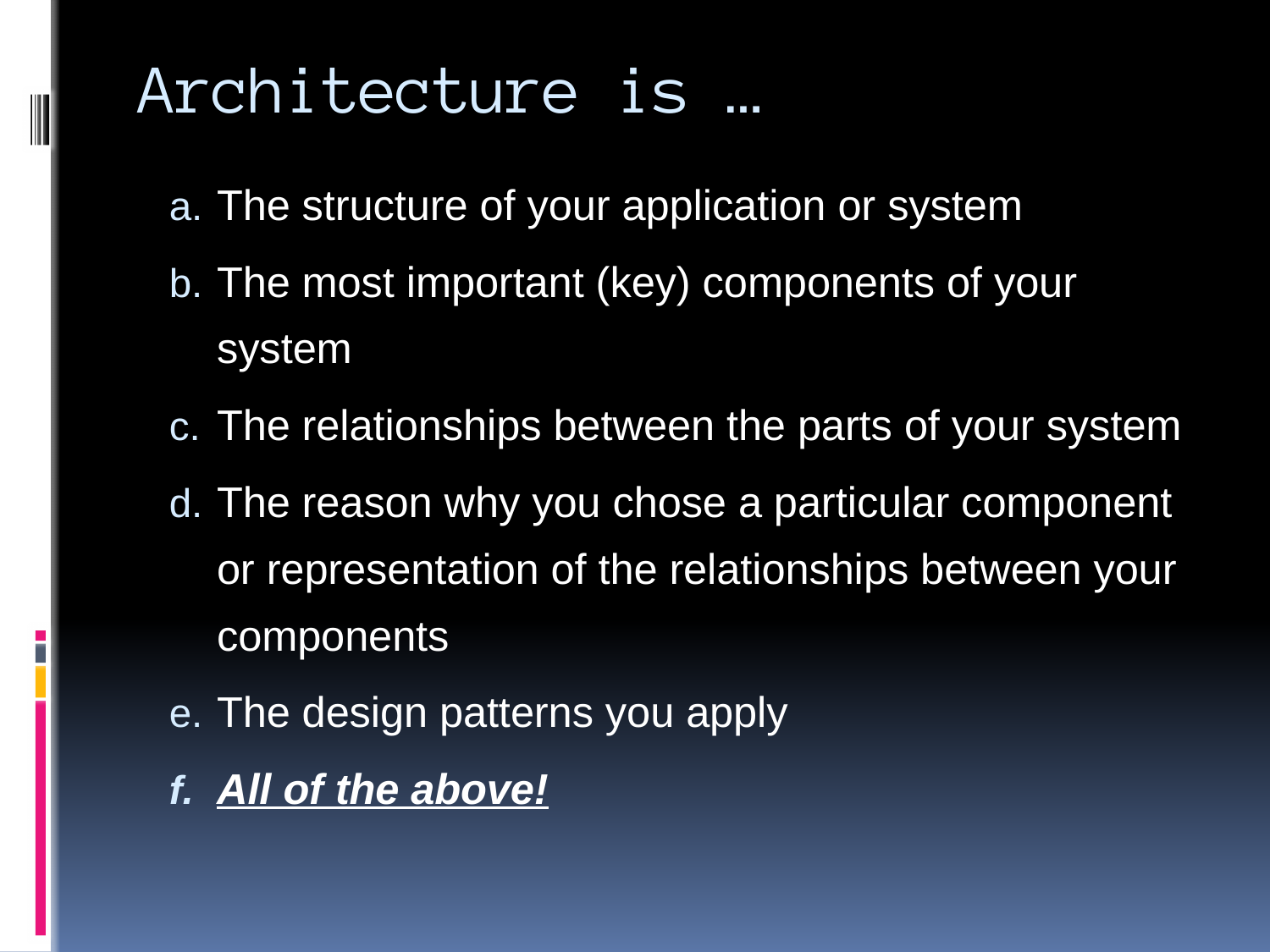

# Architecture is …
The structure of your application or system
The most important (key) components of your system
The relationships between the parts of your system
The reason why you chose a particular component or representation of the relationships between your components
The design patterns you apply
All of the above!